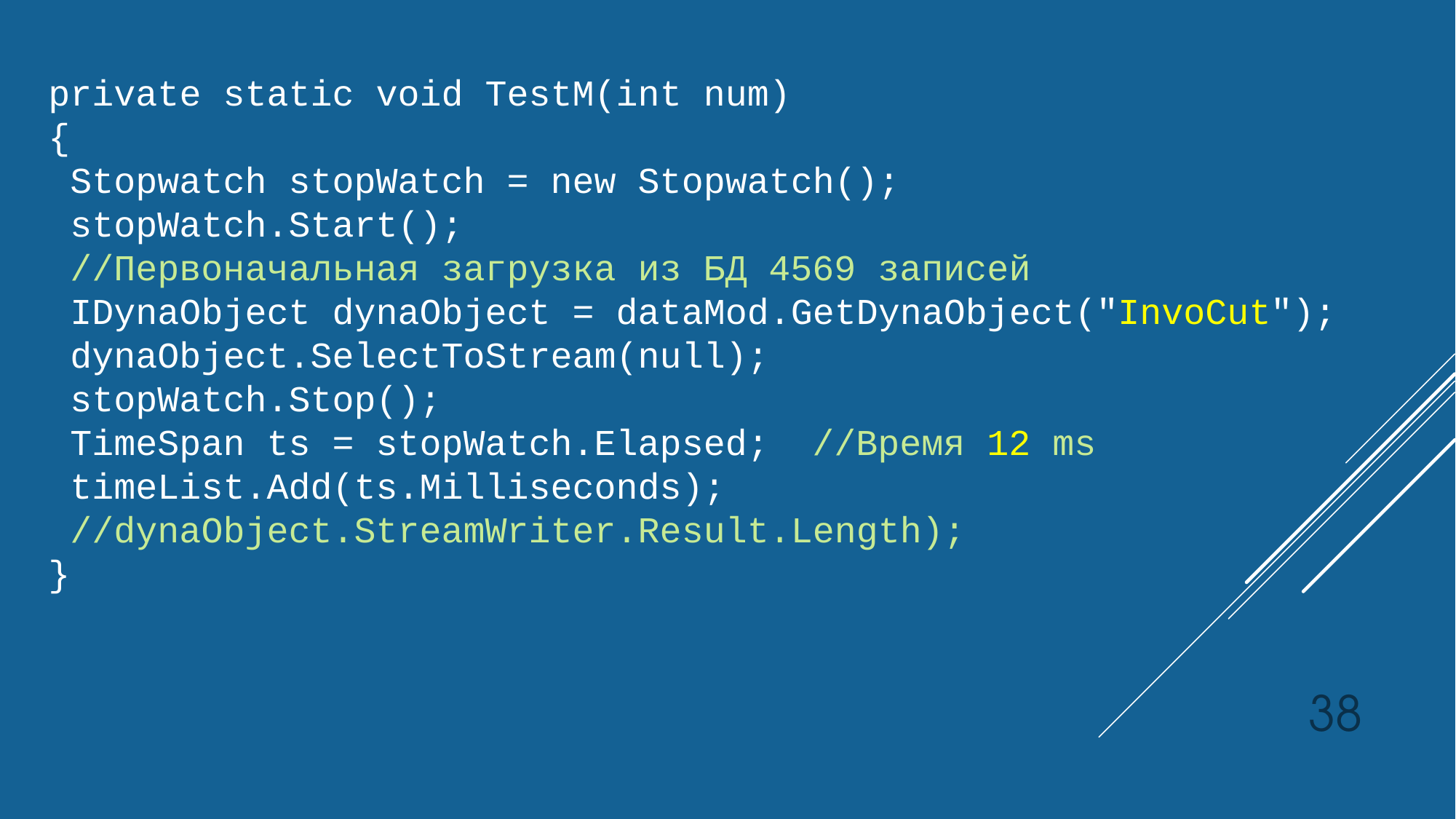

private static void TestM(int num)
{
 Stopwatch stopWatch = new Stopwatch();
 stopWatch.Start();
 //Первоначальная загрузка из БД 4569 записей
 IDynaObject dynaObject = dataMod.GetDynaObject("InvoCut");
 dynaObject.SelectToStream(null);
 stopWatch.Stop();
 TimeSpan ts = stopWatch.Elapsed;  //Время 12 ms
 timeList.Add(ts.Milliseconds);
 //dynaObject.StreamWriter.Result.Length);
}
38